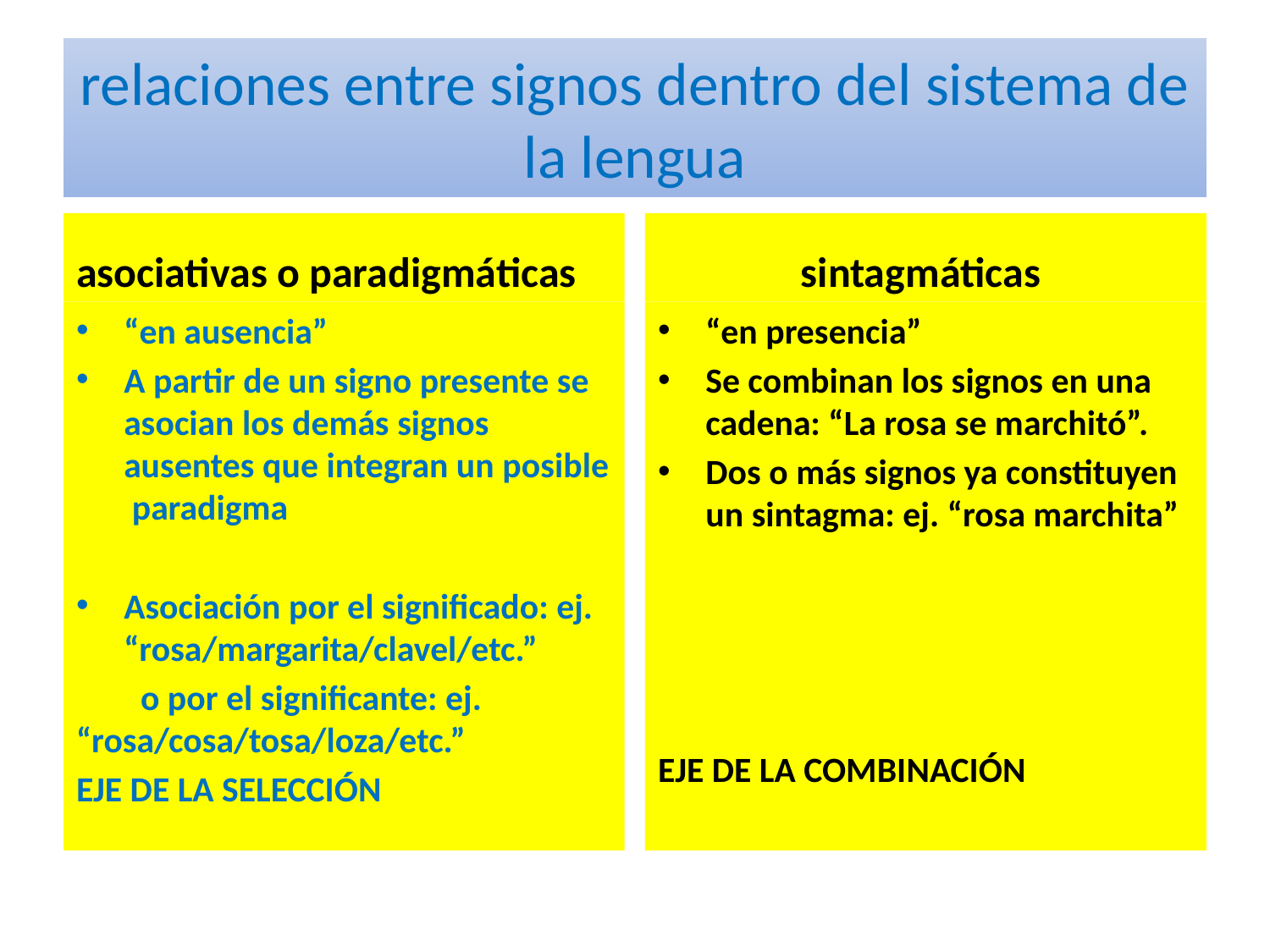

# relaciones entre signos dentro del sistema de la lengua
asociativas o paradigmáticas
               sintagmáticas
“en ausencia”
A partir de un signo presente se asocian los demás signos ausentes que integran un posible  paradigma

Asociación por el significado: ej. “rosa/margarita/clavel/etc.”
        o por el significante: ej. “rosa/cosa/tosa/loza/etc.”
EJE DE LA SELECCIÓN
“en presencia”
Se combinan los signos en una cadena: “La rosa se marchitó”.
Dos o más signos ya constituyen un sintagma: ej. “rosa marchita”

EJE DE LA COMBINACIÓN